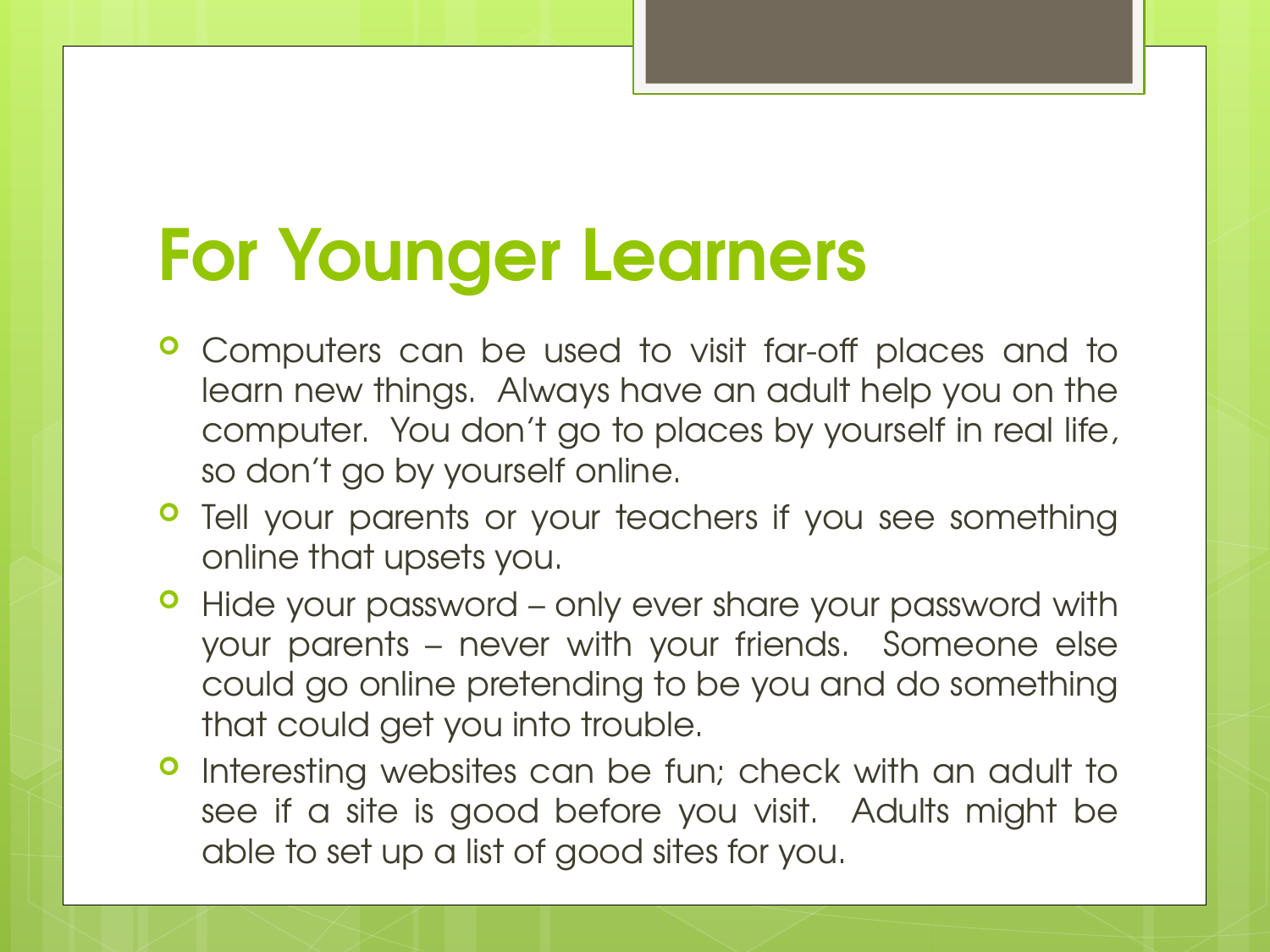

# For Younger Learners
Computers can be used to visit far-off places and to learn new things.  Always have an adult help you on the computer.  You don’t go to places by yourself in real life, so don’t go by yourself online.
Tell your parents or your teachers if you see something online that upsets you.
Hide your password – only ever share your password with your parents – never with your friends.  Someone else could go online pretending to be you and do something that could get you into trouble.
Interesting websites can be fun; check with an adult to see if a site is good before you visit.  Adults might be able to set up a list of good sites for you.